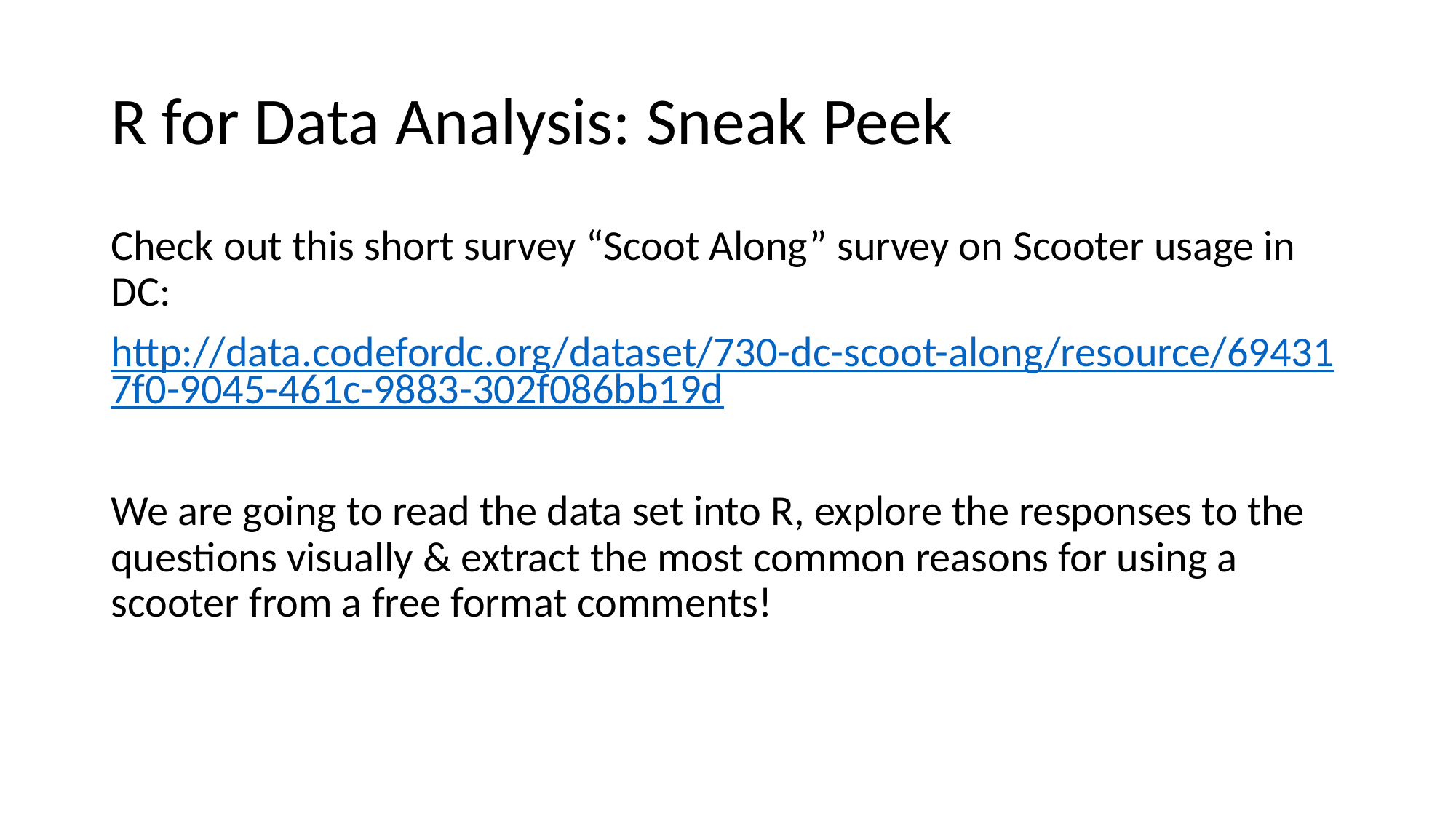

# R for Data Analysis: Sneak Peek
Check out this short survey “Scoot Along” survey on Scooter usage in DC:
http://data.codefordc.org/dataset/730-dc-scoot-along/resource/694317f0-9045-461c-9883-302f086bb19d

We are going to read the data set into R, explore the responses to the questions visually & extract the most common reasons for using a scooter from a free format comments!